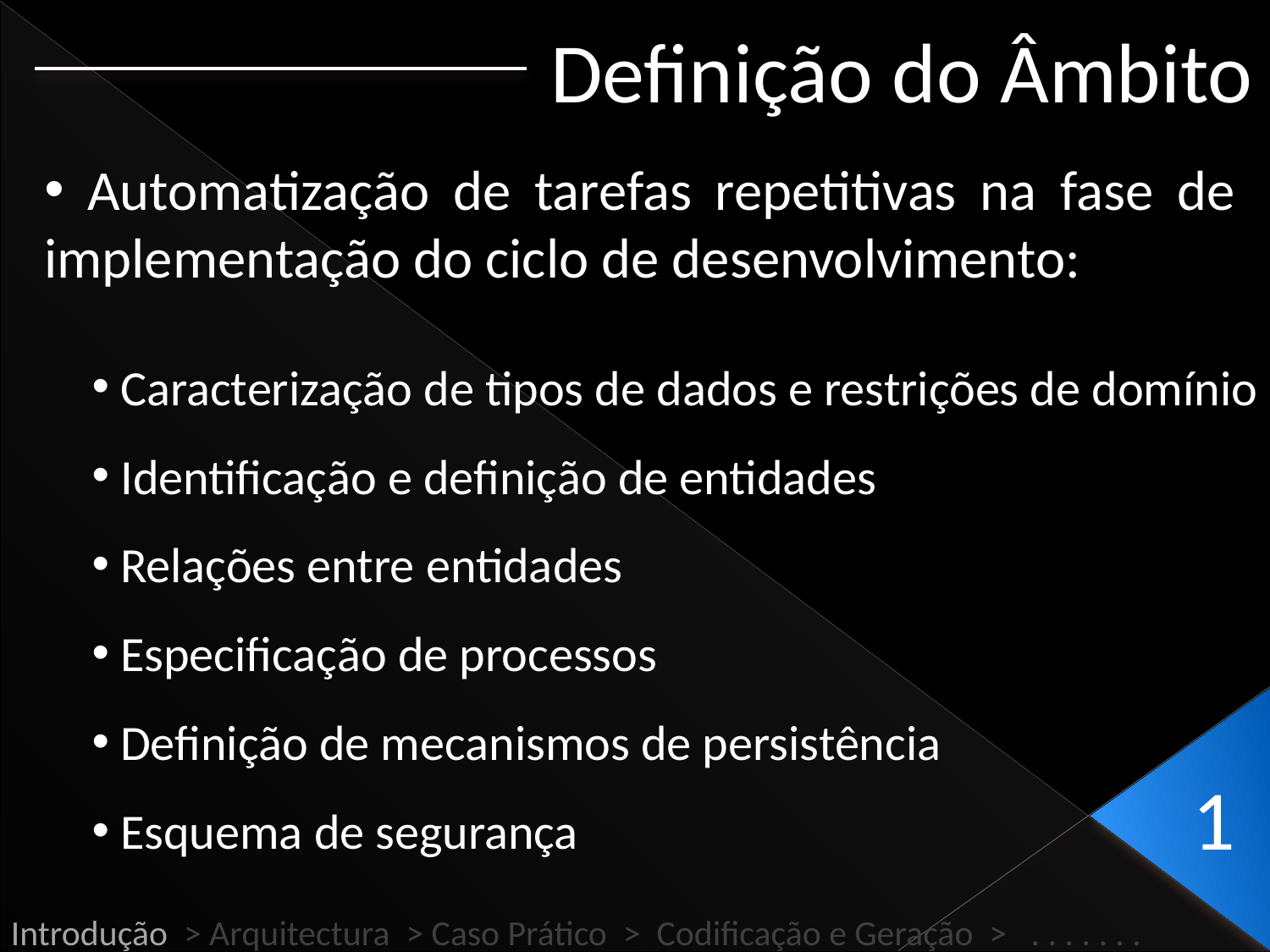

Definição do Âmbito
 Automatização de tarefas repetitivas na fase de implementação do ciclo de desenvolvimento:
 Caracterização de tipos de dados e restrições de domínio
 Identificação e definição de entidades
 Relações entre entidades
 Especificação de processos
 Definição de mecanismos de persistência
 Esquema de segurança
1
Introdução  > Arquitectura  > Caso Prático  >  Codificação e Geração  >   . . . . . . .